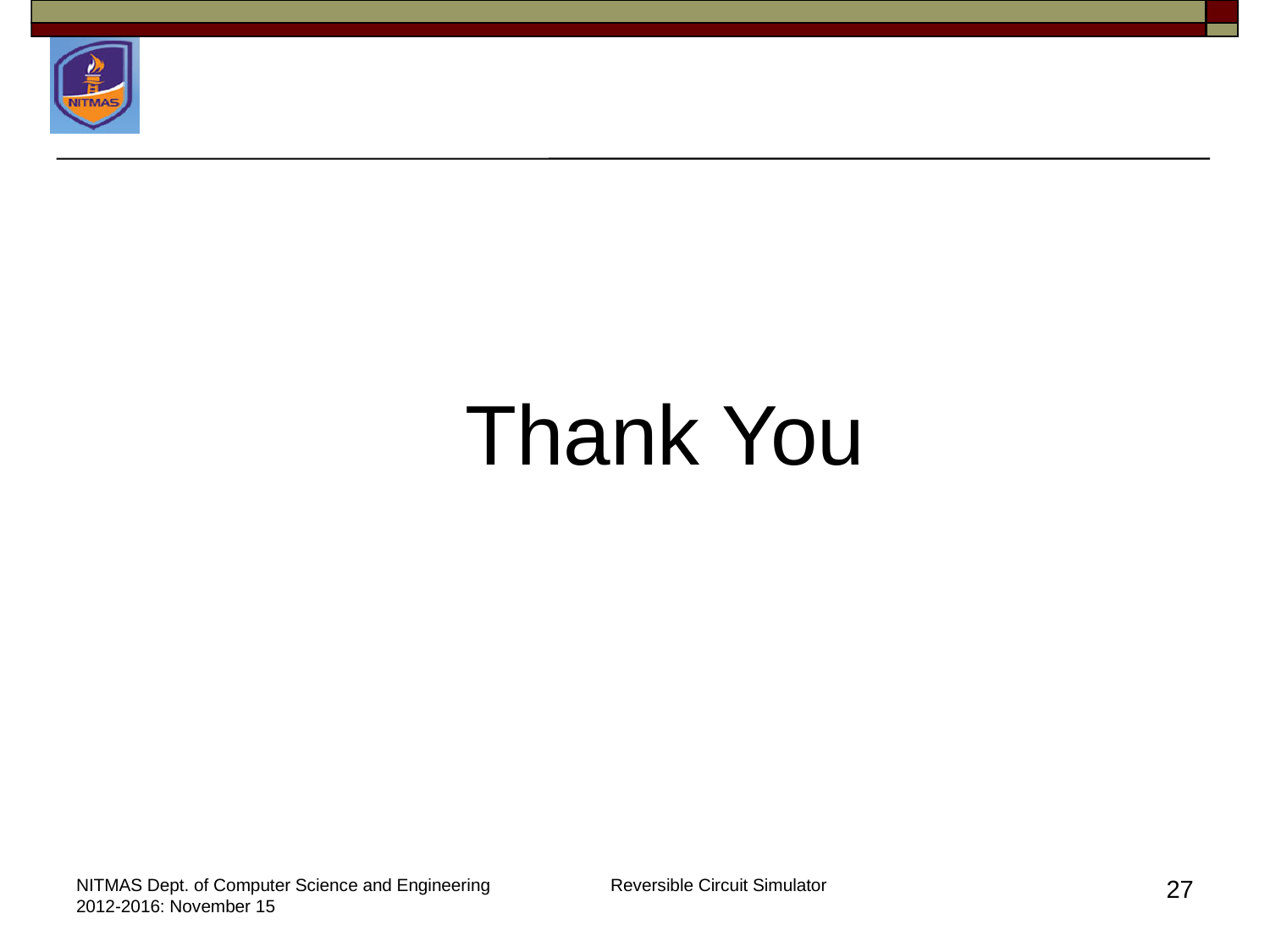

#
Thank You
NITMAS Dept. of Computer Science and Engineering 2012-2016: November 15
Reversible Circuit Simulator
27